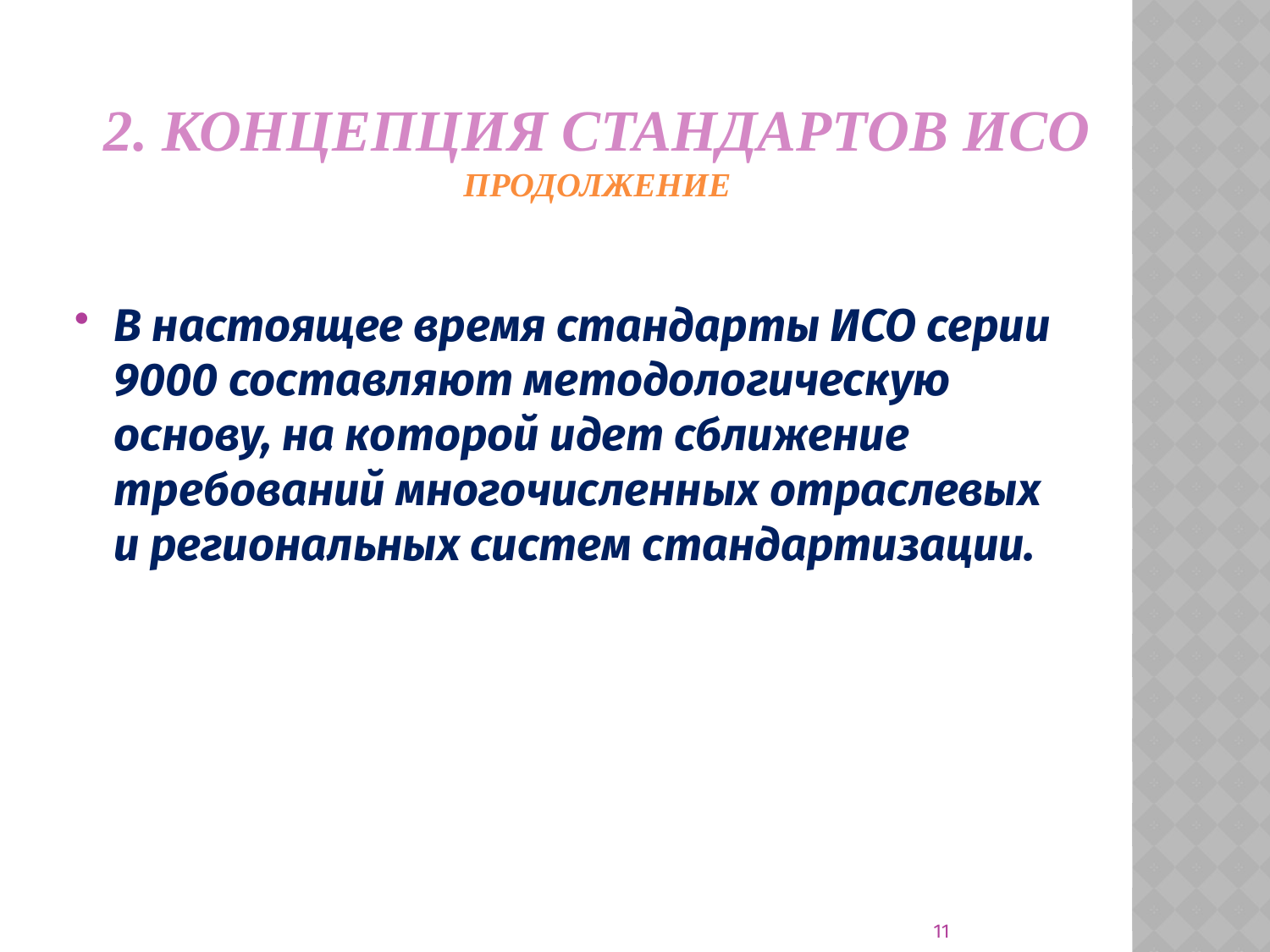

# 2. Концепция стандартов ИСО Продолжение

В настоящее время стандарты ИСО серии 9000 составляют методологическую основу, на которой идет сближение требований многочисленных отраслевых и региональных систем стандартизации.
11